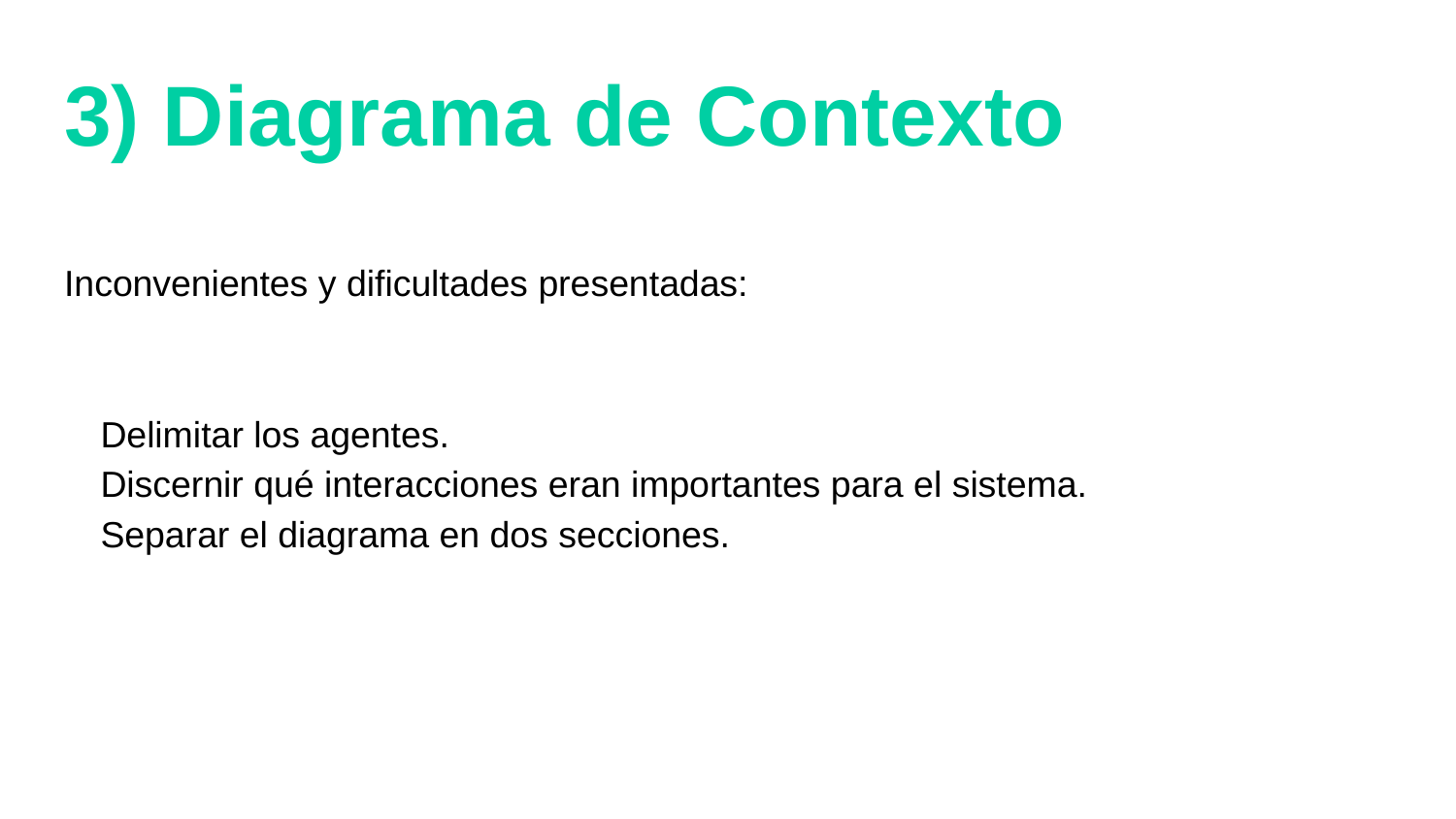

# 3) Diagrama de Contexto

Inconvenientes y dificultades presentadas:

Delimitar los agentes.
Discernir qué interacciones eran importantes para el sistema.
Separar el diagrama en dos secciones.